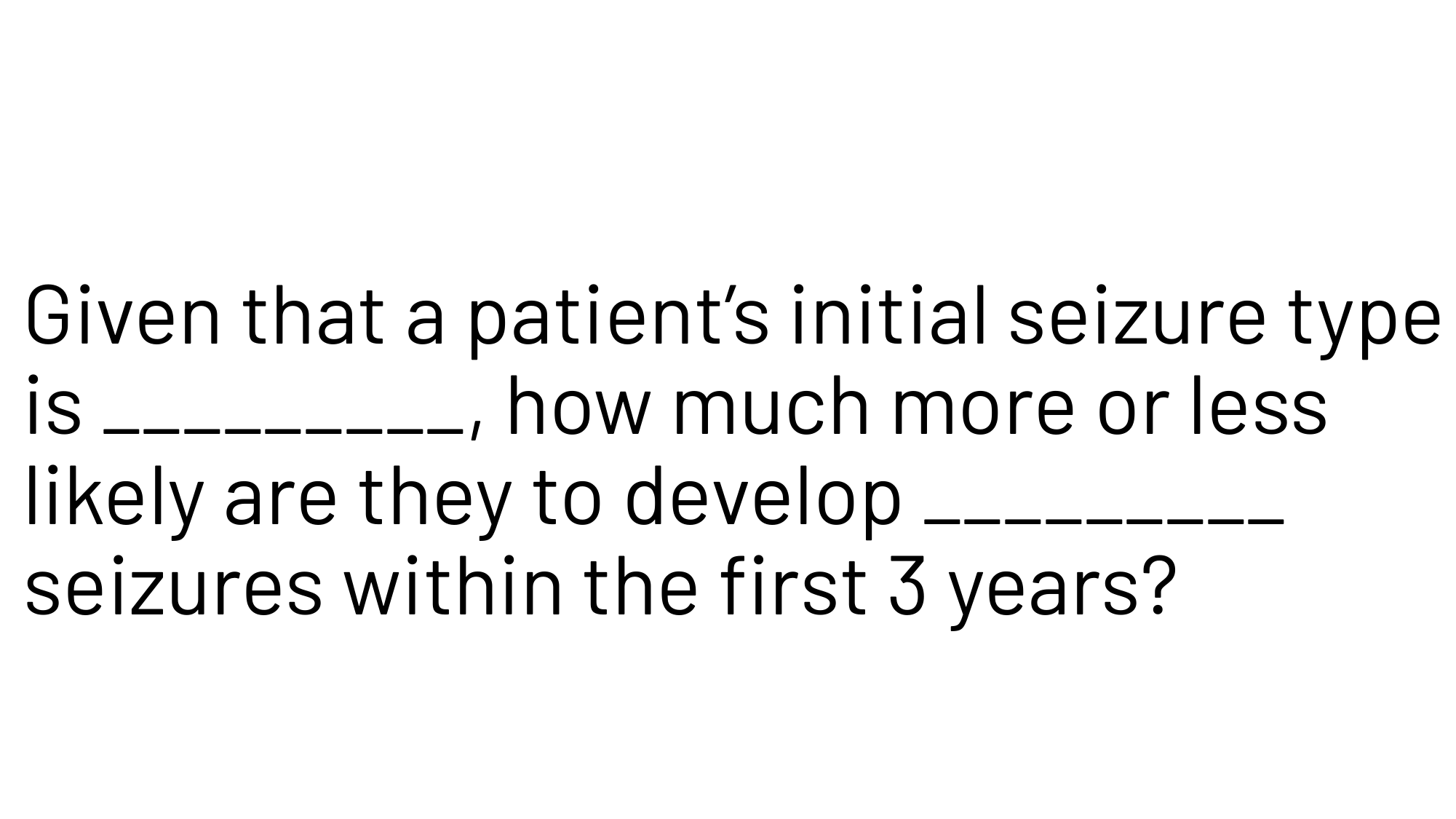

# Given that a patient’s initial seizure type is _________, how much more or less likely are they to develop _________ seizures within the first 3 years?